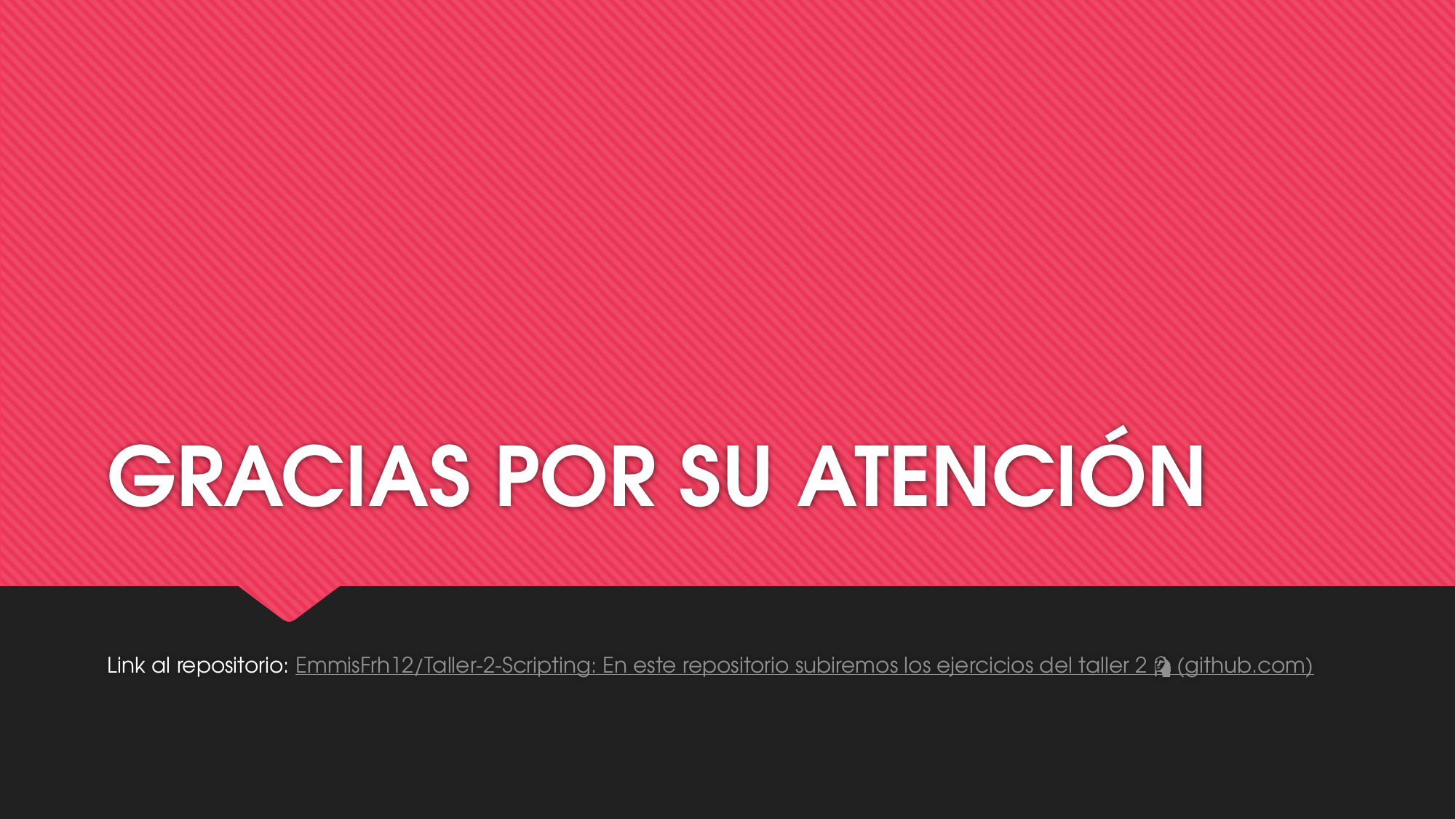

# GRACIAS POR SU ATENCIÓN
Link al repositorio: EmmisFrh12/Taller-2-Scripting: En este repositorio subiremos los ejercicios del taller 2 🗿 (github.com)